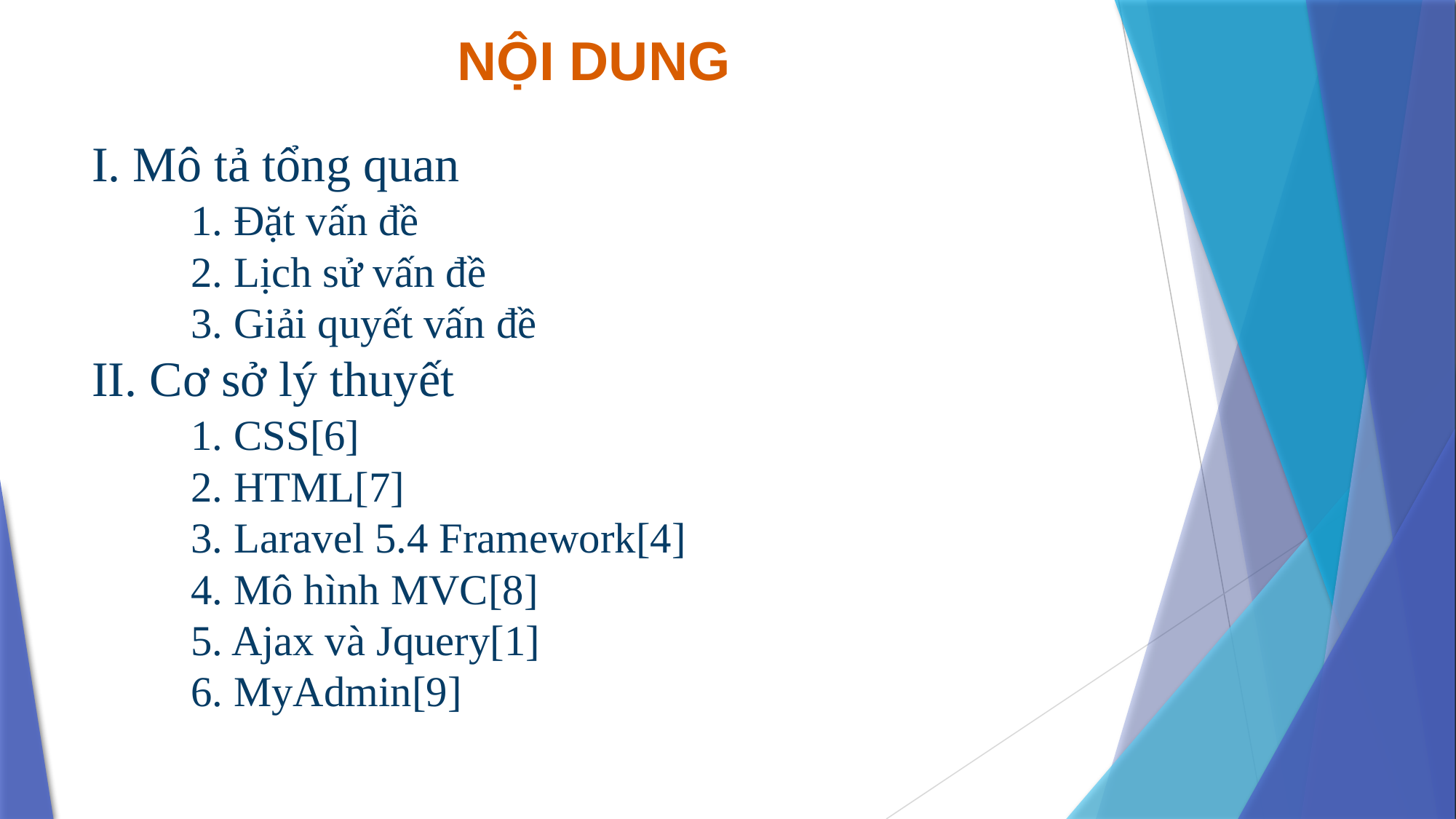

NỘI DUNG
# I. Mô tả tổng quan 1. Đặt vấn đề 2. Lịch sử vấn đề 3. Giải quyết vấn đề II. Cơ sở lý thuyết 1. CSS[6] 2. HTML[7] 3. Laravel 5.4 Framework[4] 4. Mô hình MVC[8] 5. Ajax và Jquery[1] 6. MyAdmin[9]